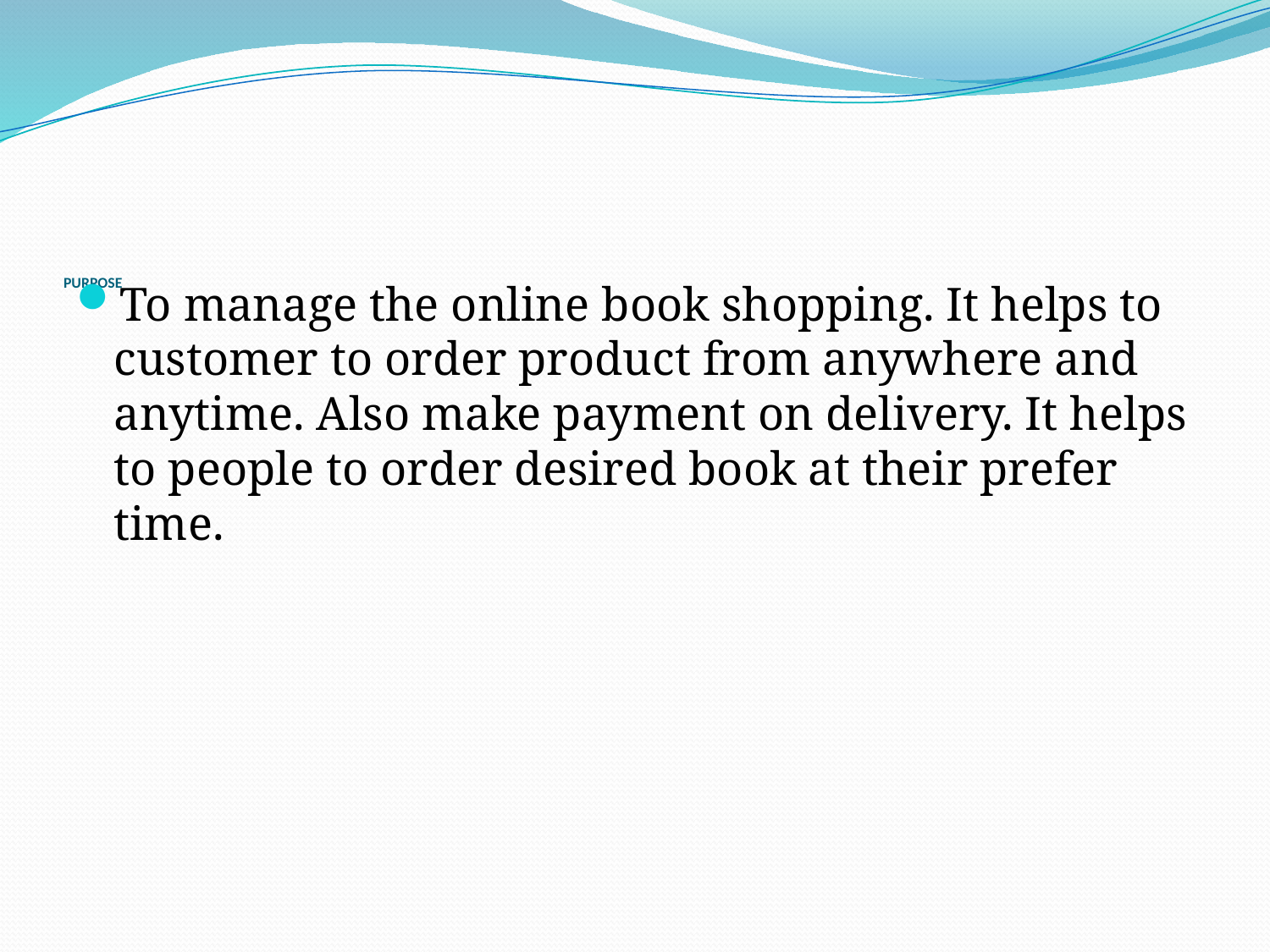

# PURPOSE
To manage the online book shopping. It helps to customer to order product from anywhere and anytime. Also make payment on delivery. It helps to people to order desired book at their prefer time.